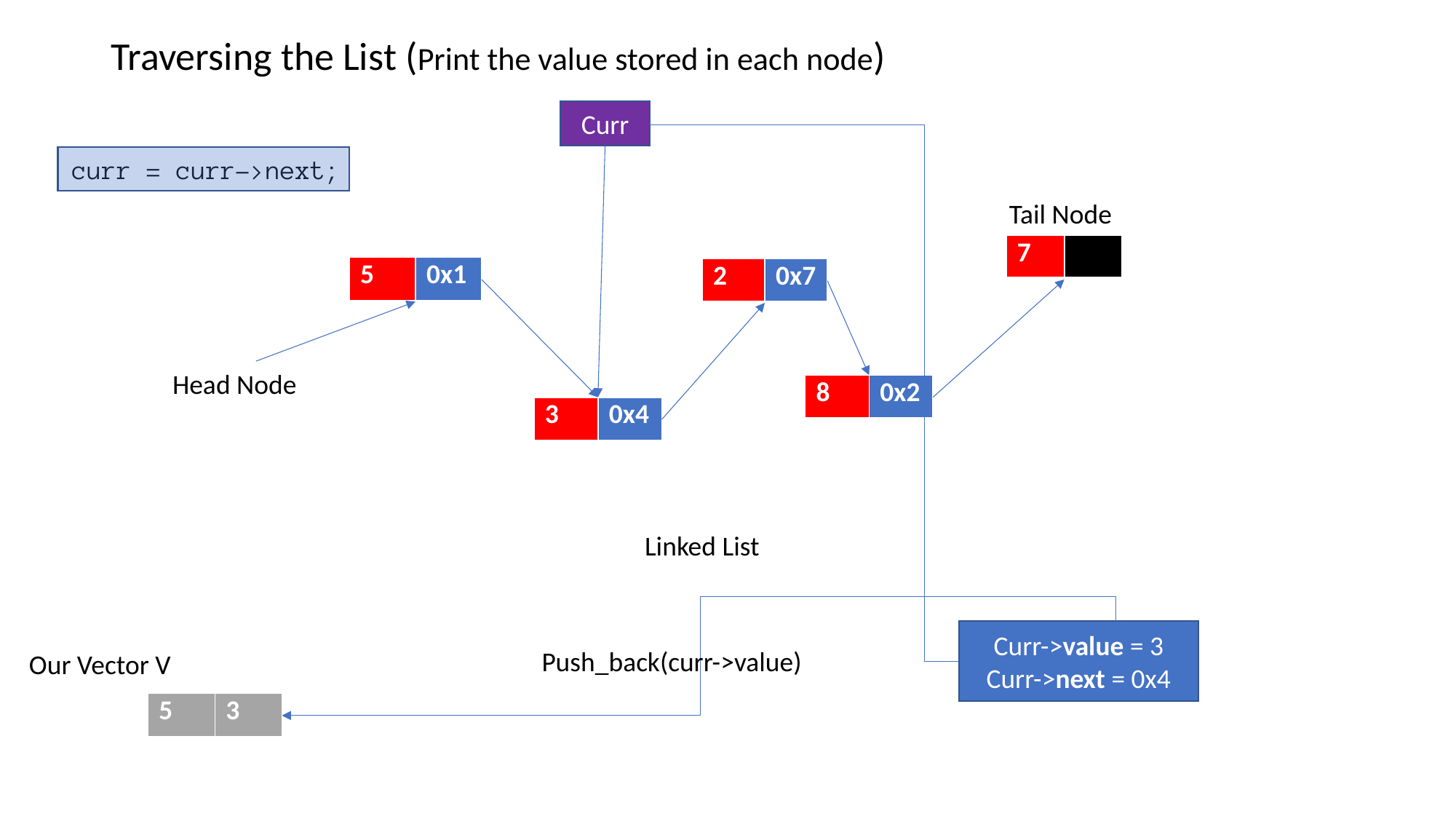

# Traversing the List (Print the value stored in each node)
Curr

curr = curr->next;
Tail Node
| 7 |  |
| --- | --- |
| 5 | 0x1 |
| --- | --- |
| 2 | 0x7 |
| --- | --- |
Head Node
| 8 | 0x2 |
| --- | --- |
| 3 | 0x4 |
| --- | --- |
Linked List
Curr->value = 3
Curr->next = 0x4
Push_back(curr->value)
Our Vector V
| 5 |
| --- |
| 3 |
| --- |